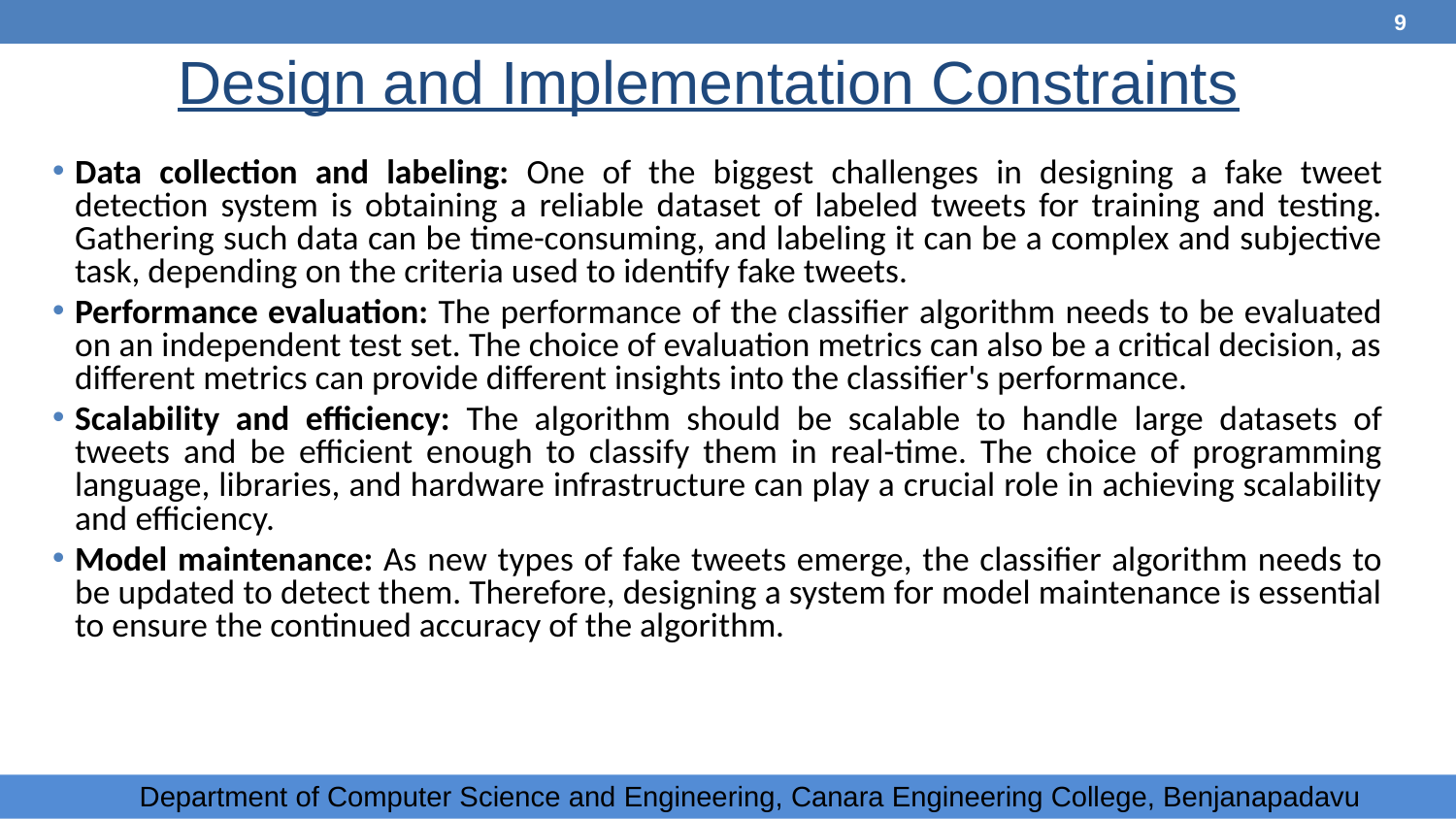

9
Design and Implementation Constraints
Data collection and labeling: One of the biggest challenges in designing a fake tweet detection system is obtaining a reliable dataset of labeled tweets for training and testing. Gathering such data can be time-consuming, and labeling it can be a complex and subjective task, depending on the criteria used to identify fake tweets.
Performance evaluation: The performance of the classifier algorithm needs to be evaluated on an independent test set. The choice of evaluation metrics can also be a critical decision, as different metrics can provide different insights into the classifier's performance.
Scalability and efficiency: The algorithm should be scalable to handle large datasets of tweets and be efficient enough to classify them in real-time. The choice of programming language, libraries, and hardware infrastructure can play a crucial role in achieving scalability and efficiency.
Model maintenance: As new types of fake tweets emerge, the classifier algorithm needs to be updated to detect them. Therefore, designing a system for model maintenance is essential to ensure the continued accuracy of the algorithm.